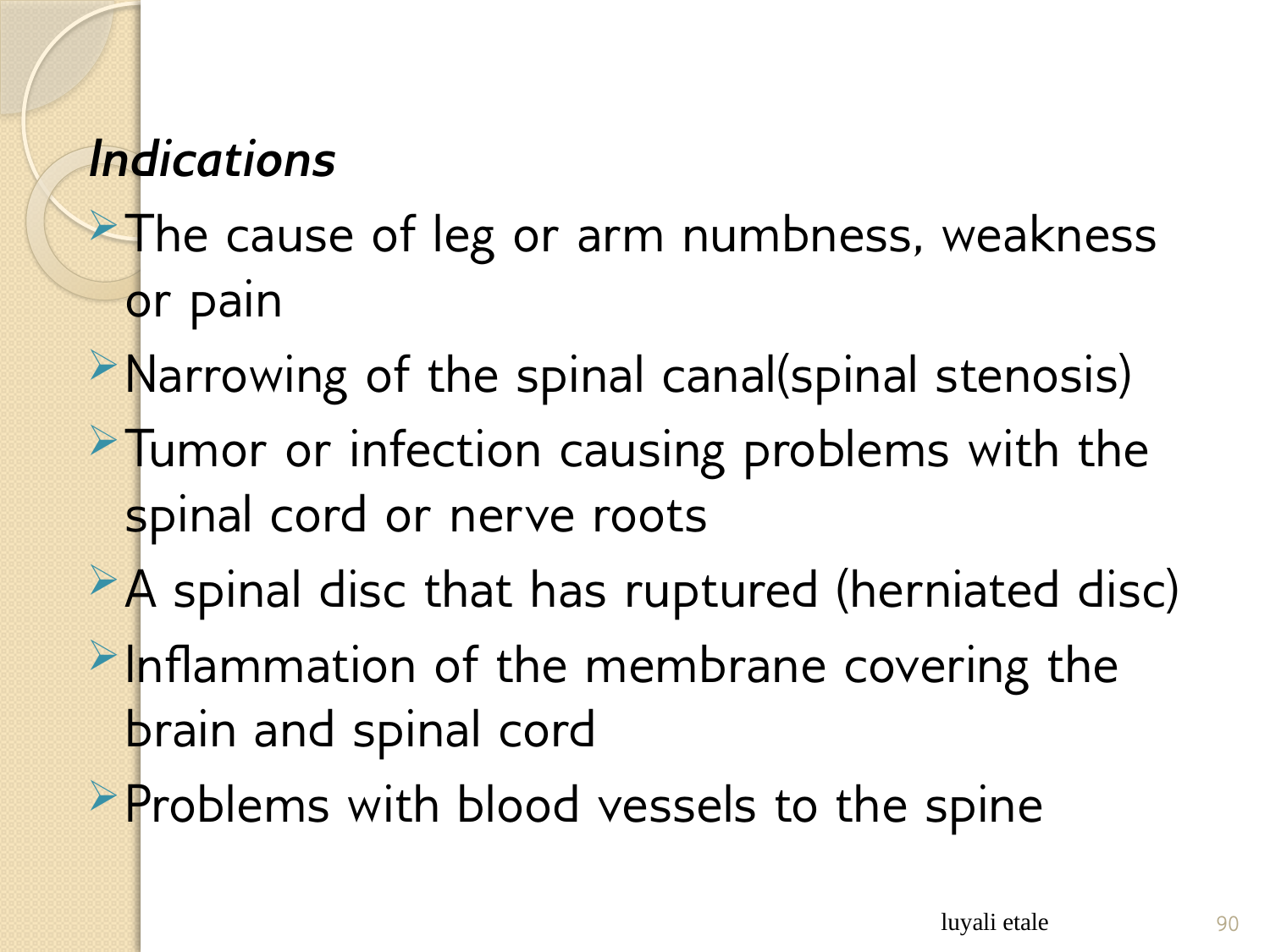

Indications
The cause of leg or arm numbness, weakness or pain
Narrowing of the spinal canal(spinal stenosis)
Tumor or infection causing problems with the spinal cord or nerve roots
A spinal disc that has ruptured (herniated disc)
Inflammation of the membrane covering the brain and spinal cord
Problems with blood vessels to the spine
luyali etale
90